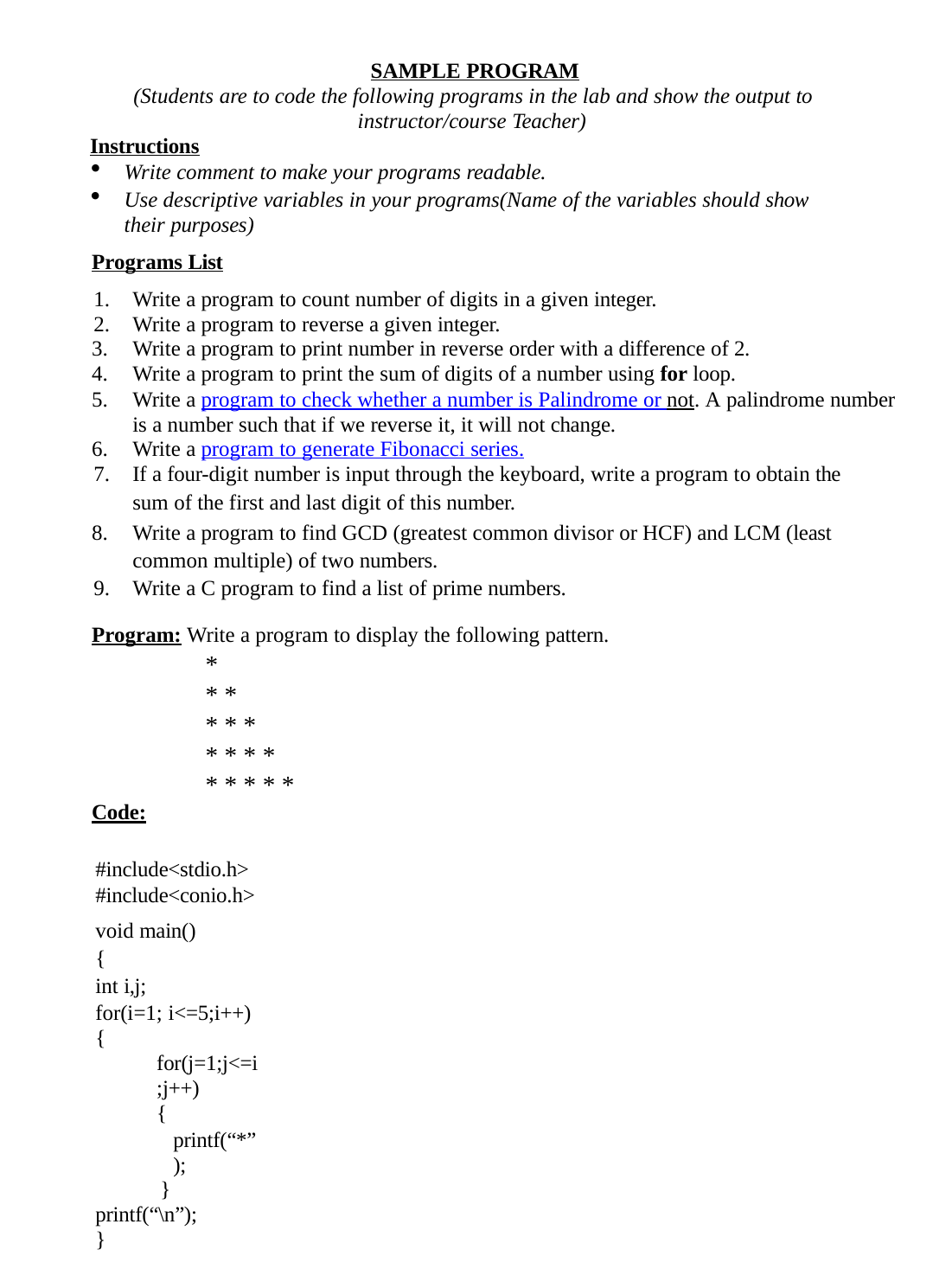

SAMPLE PROGRAM
(Students are to code the following programs in the lab and show the output to instructor/course Teacher)
Instructions
Write comment to make your programs readable.
Use descriptive variables in your programs(Name of the variables should show their purposes)
Programs List
Write a program to count number of digits in a given integer.
Write a program to reverse a given integer.
Write a program to print number in reverse order with a difference of 2.
Write a program to print the sum of digits of a number using for loop.
Write a program to check whether a number is Palindrome or not. A palindrome number is a number such that if we reverse it, it will not change.
Write a program to generate Fibonacci series.
If a four-digit number is input through the keyboard, write a program to obtain the
sum of the first and last digit of this number.
Write a program to find GCD (greatest common divisor or HCF) and LCM (least common multiple) of two numbers.
Write a C program to find a list of prime numbers.
Program: Write a program to display the following pattern.
*
* *
* * *
* * * *
* * * * *
Code:

#include<stdio.h> #include<conio.h>
void main()
{
int i,j;
for(i=1; i<=5;i++)
{
for(j=1;j<=i;j++)
{
printf(“*”);
}
printf(“\n”);
}